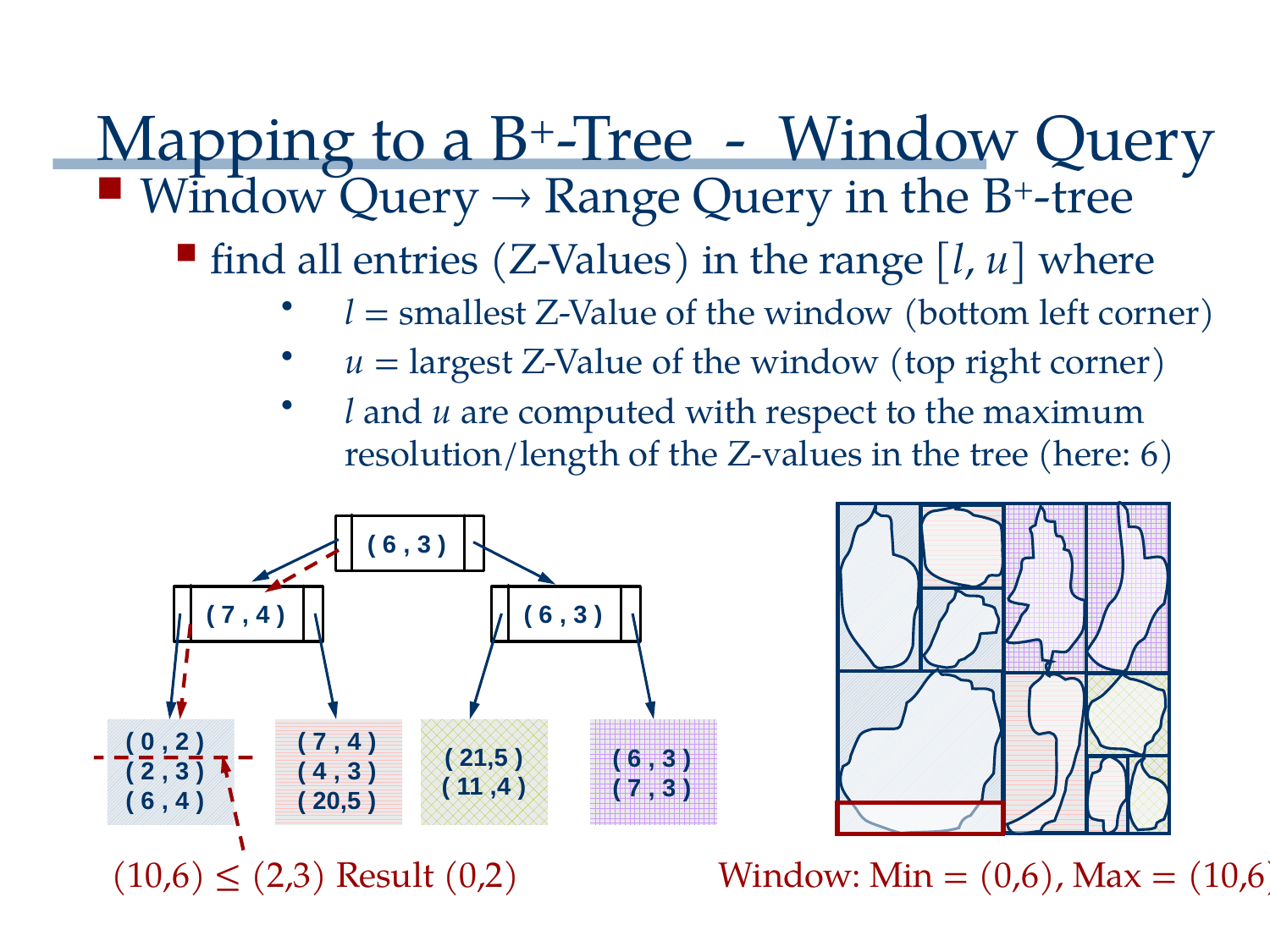

# Mapping to a B+-Tree  -  Window Query
 Window Query → Range Query in the B+-tree
 find all entries (Z-Values) in the range [l, u] where
l = smallest Z-Value of the window (bottom left corner)
u = largest Z-Value of the window (top right corner)
l and u are computed with respect to the maximum resolution/length of the Z-values in the tree (here: 6)

( 6 , 3 )

( 7 , 4 )
( 6 , 3 )

( 0 , 2 )
( 2 , 3 )
( 6 , 4 )

( 7 , 4 )
( 4 , 3 )
( 20,5 )

( 21,5 )
( 11 ,4 )
( 6 , 3 )
( 7 , 3 )

(10,6) ≤ (2,3) Result (0,2)
Window: Min = (0,6), Max = (10,6)